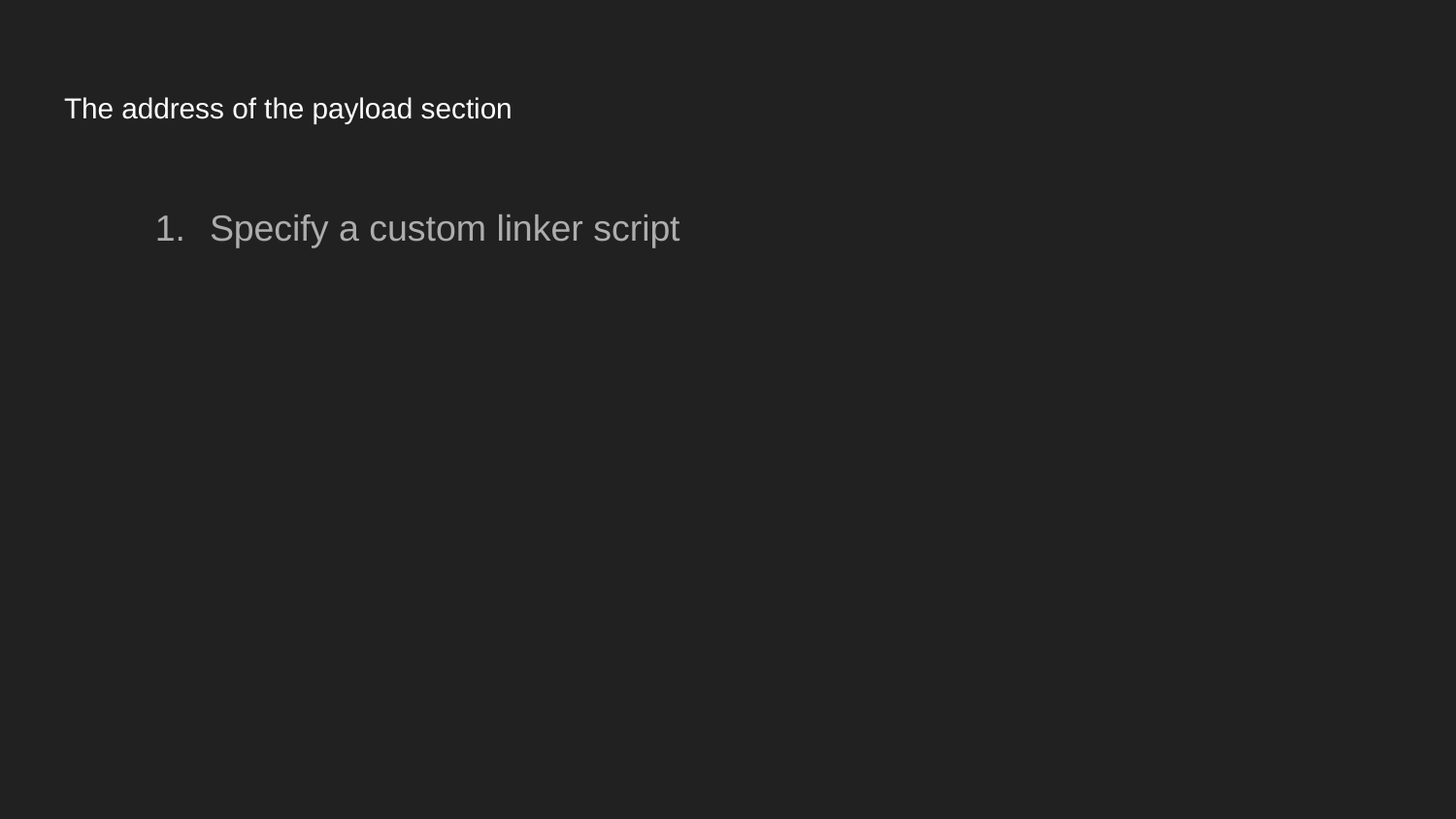

# The address of the payload section

Specify a custom linker script